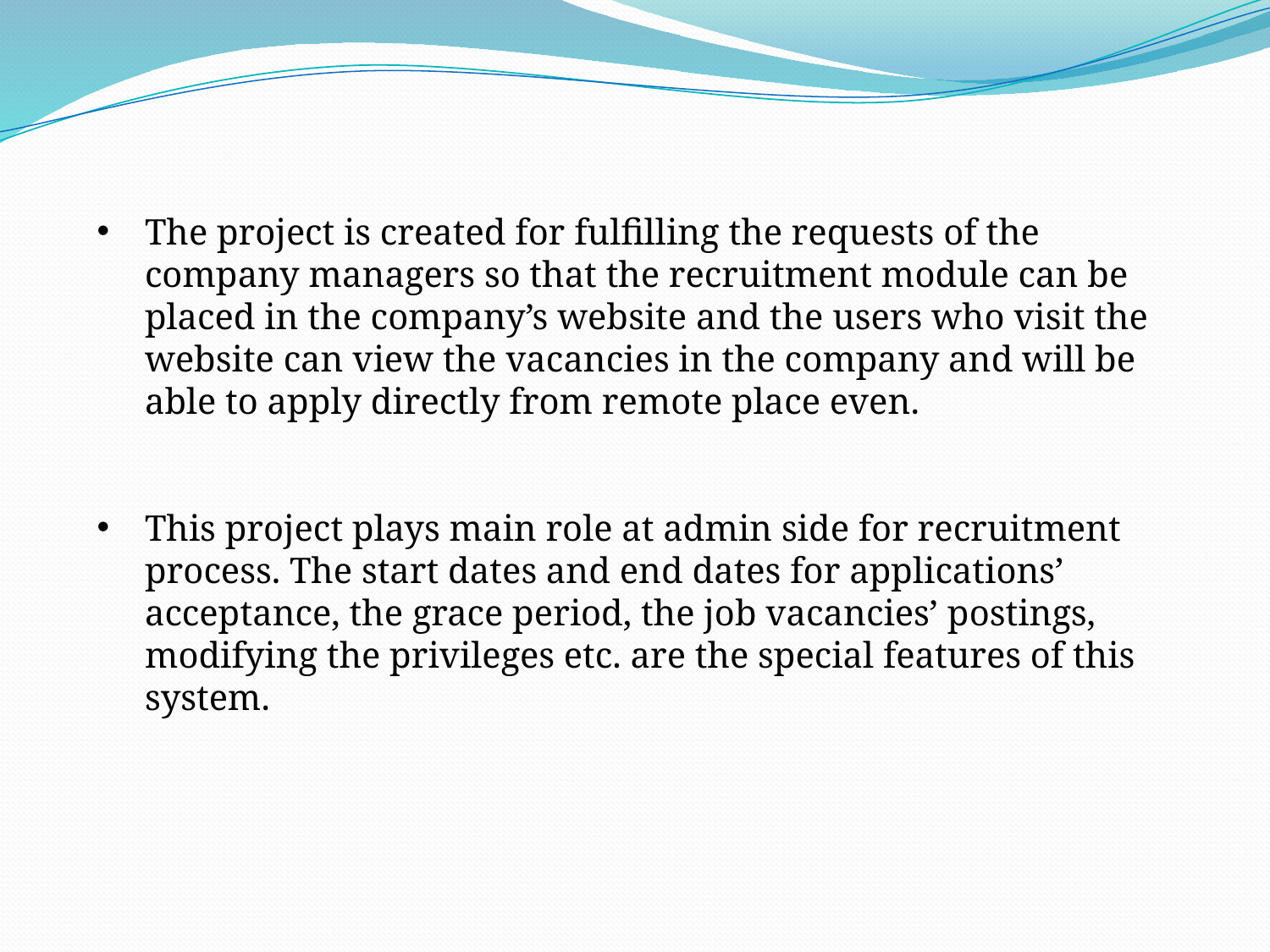

The project is created for fulfilling the requests of the company managers so that the recruitment module can be placed in the company’s website and the users who visit the website can view the vacancies in the company and will be able to apply directly from remote place even.

This project plays main role at admin side for recruitment process. The start dates and end dates for applications’ acceptance, the grace period, the job vacancies’ postings, modifying the privileges etc. are the special features of this system.